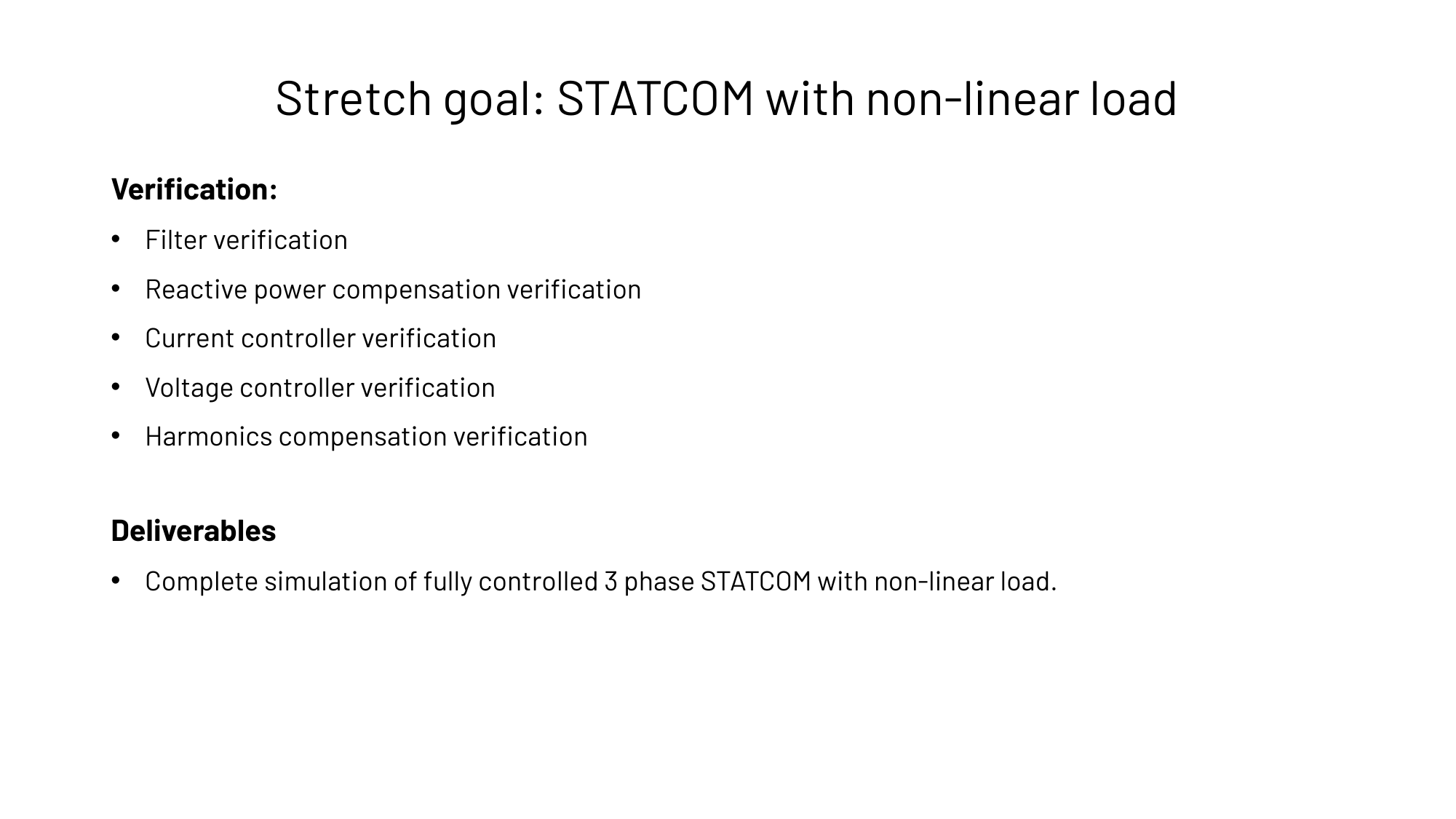

Stretch goal: STATCOM with non-linear load
Verification:
Filter verification
Reactive power compensation verification
Current controller verification
Voltage controller verification
Harmonics compensation verification

Deliverables
Complete simulation of fully controlled 3 phase STATCOM with non-linear load.